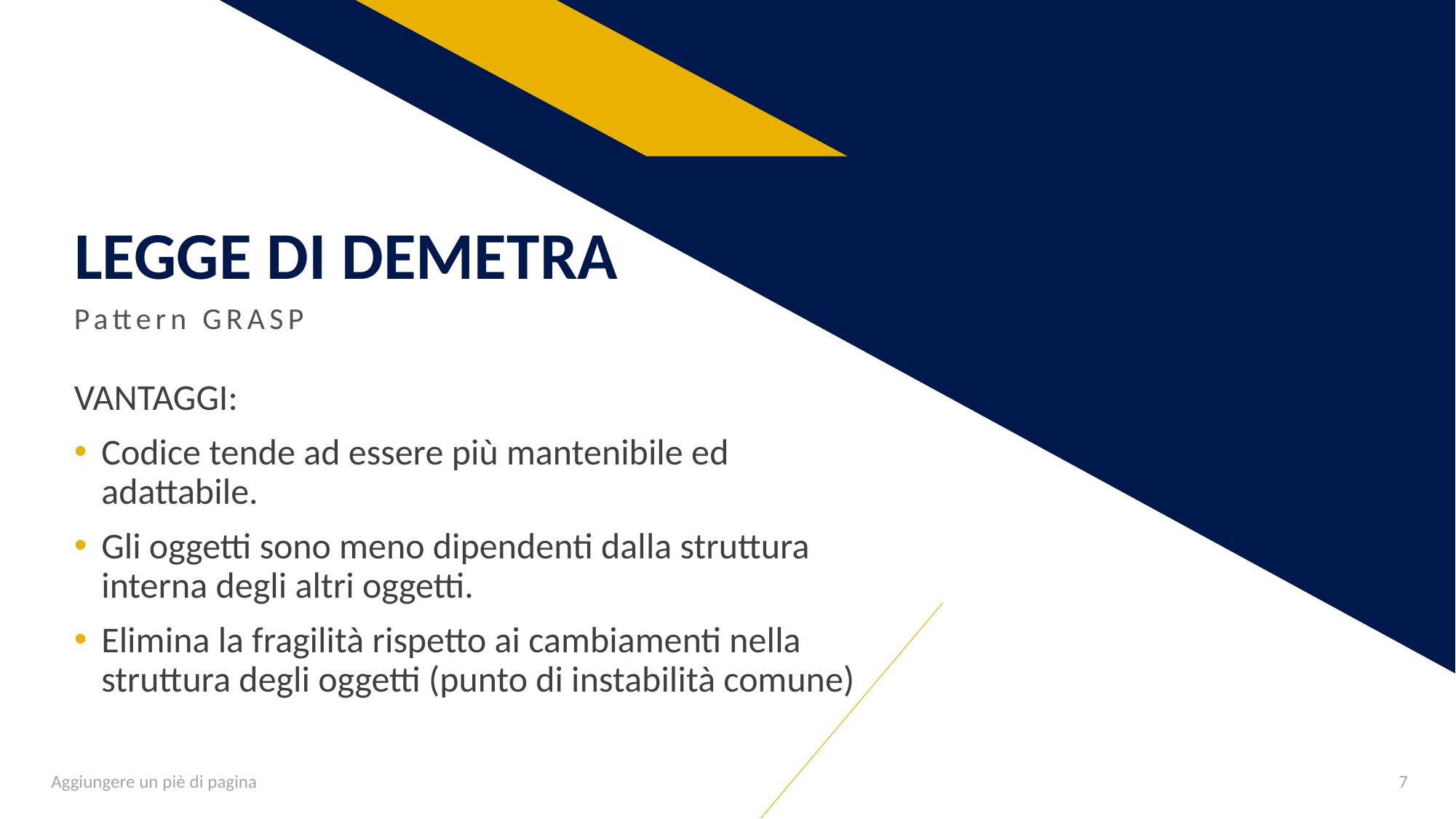

# LEGGE DI DEMETRA
Pattern GRASP
VANTAGGI:
Codice tende ad essere più mantenibile ed adattabile.
Gli oggetti sono meno dipendenti dalla struttura interna degli altri oggetti.
Elimina la fragilità rispetto ai cambiamenti nella struttura degli oggetti (punto di instabilità comune)
Aggiungere un piè di pagina
7